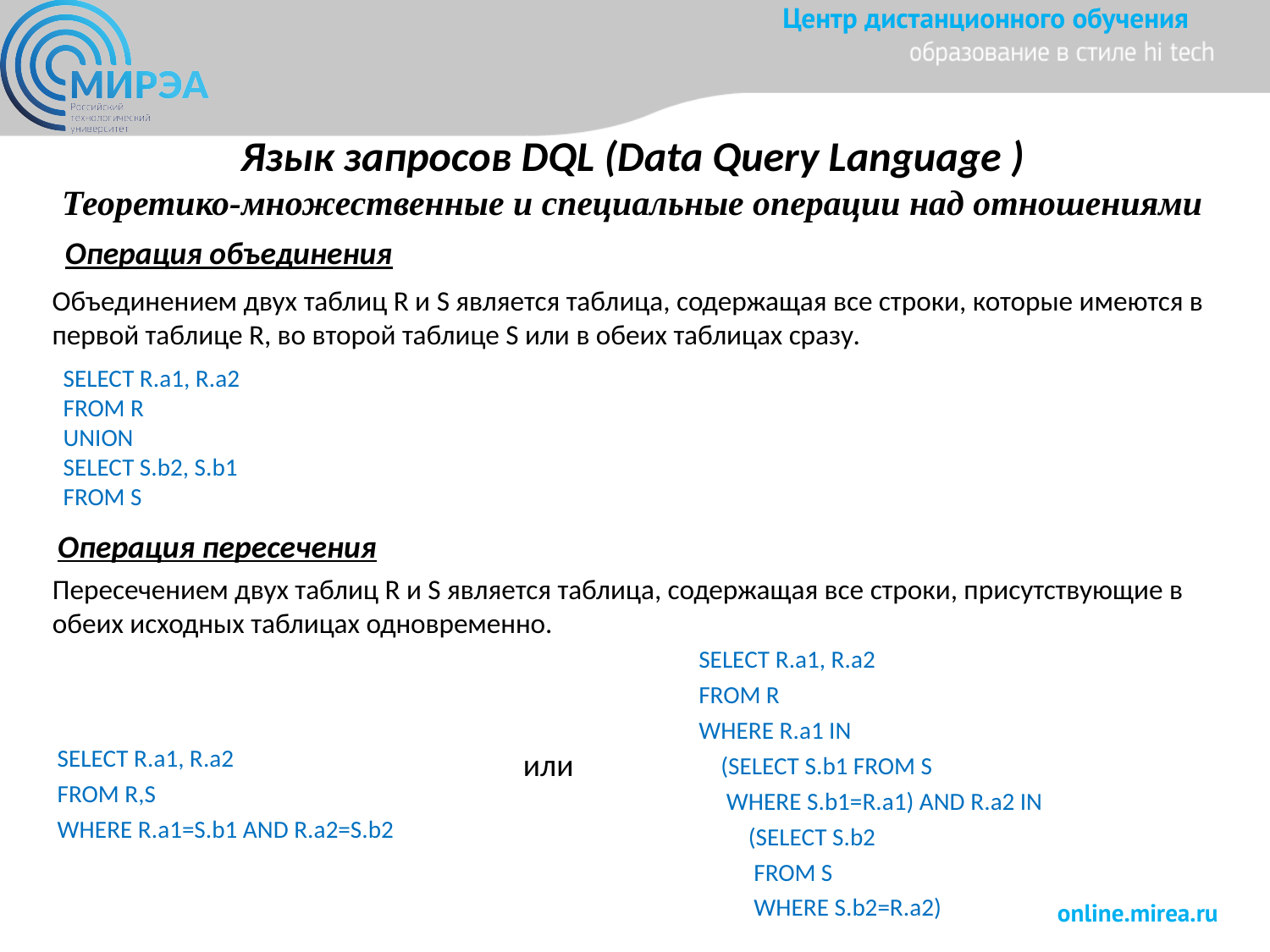

# Язык запросов DQL (Data Query Language )
Теоретико-множественные и специальные операции над отношениями
Операция объединения
Объединением двух таблиц R и S является таблица, содержащая все строки, которые имеются в первой таблице R, во второй таблице S или в обеих таблицах сразу.
SELECT R.a1, R.a2
FROM R
UNION
SELECT S.b2, S.b1
FROM S
Операция пересечения
Пересечением двух таблиц R и S является таблица, содержащая все строки, присутствующие в обеих исходных таблицах одновременно.
SELECT R.a1, R.a2
FROM R
WHERE R.a1 IN
    (SELECT S.b1 FROM S
     WHERE S.b1=R.a1) AND R.a2 IN
         (SELECT S.b2
          FROM S
          WHERE S.b2=R.a2)
SELECT R.a1, R.a2
FROM R,S
WHERE R.a1=S.b1 AND R.a2=S.b2
или